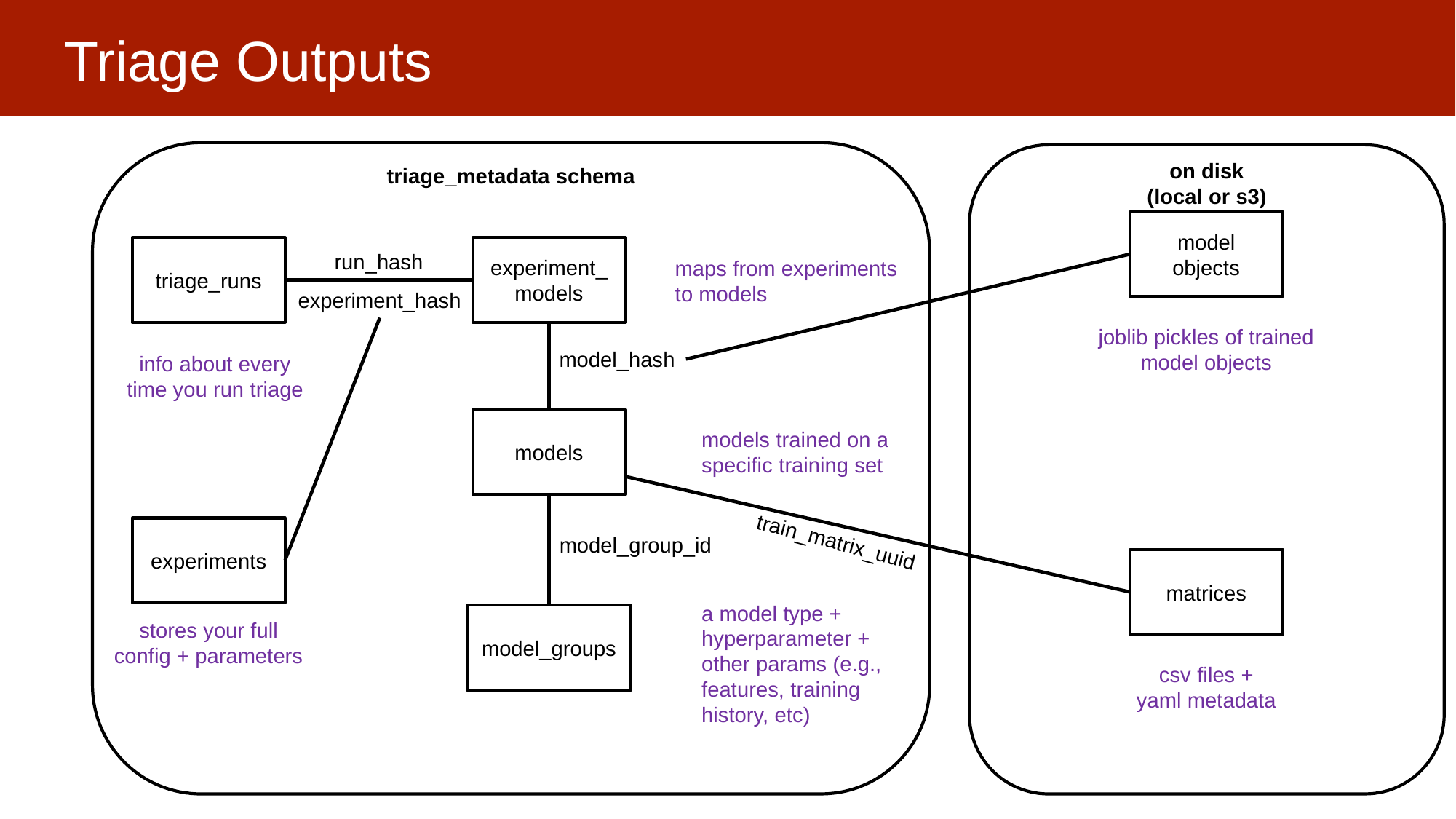

# Triage Outputs

on disk (local or s3)
triage_metadata schema
model objects
triage_runs
experiment_models
run_hash
maps from experiments
to models
experiment_hash
joblib pickles of trained
model objects
model_hash
info about every
time you run triage
models
models trained on a
specific training set
experiments
train_matrix_uuid
model_group_id
matrices
a model type +
hyperparameter +
other params (e.g.,
features, training
history, etc)
model_groups
stores your full
config + parameters
csv files +
yaml metadata